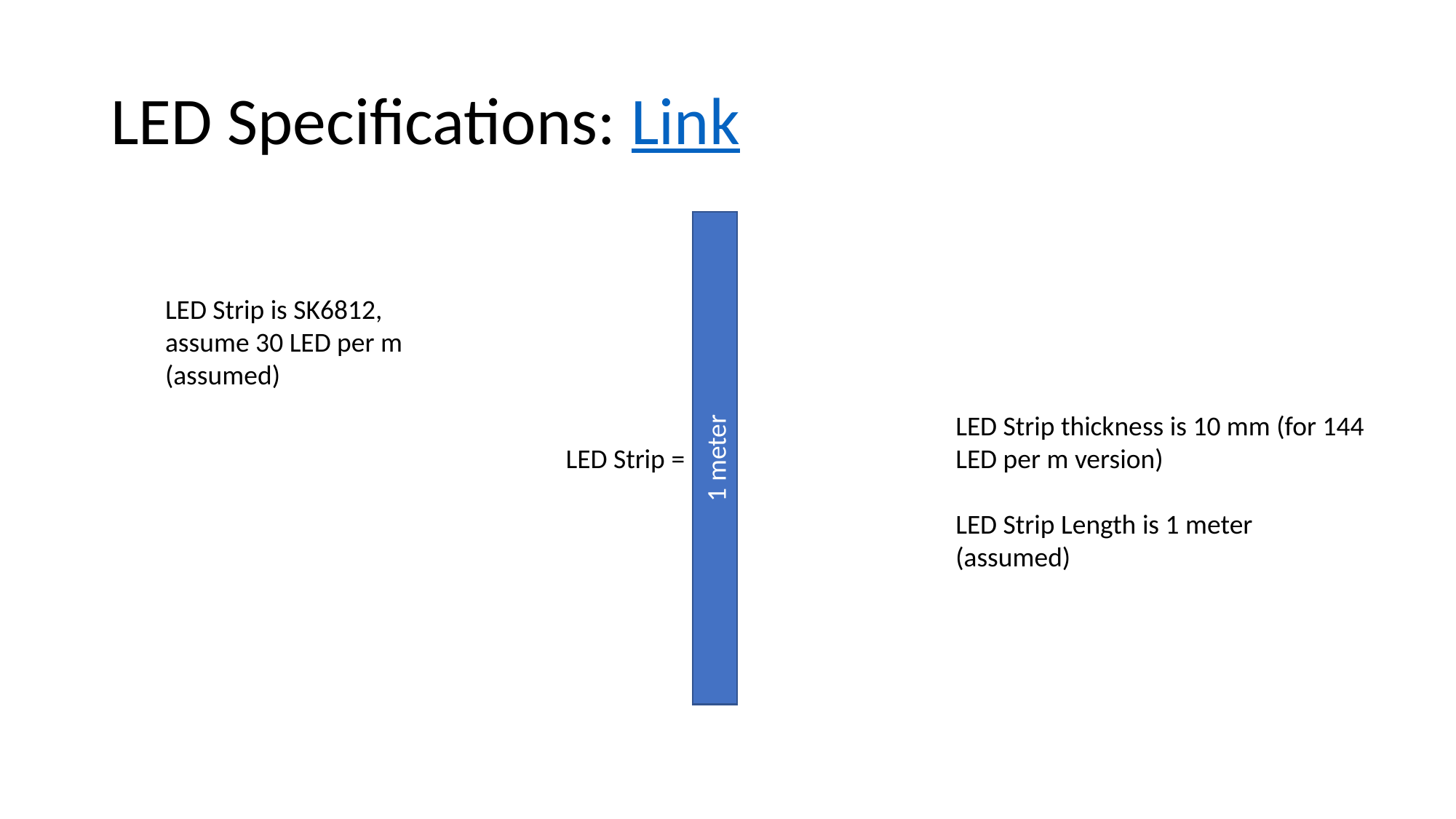

# LED Specifications: Link
LED Strip is SK6812, assume 30 LED per m (assumed)
LED Strip thickness is 10 mm (for 144 LED per m version)

LED Strip Length is 1 meter (assumed)
1 meter
LED Strip =